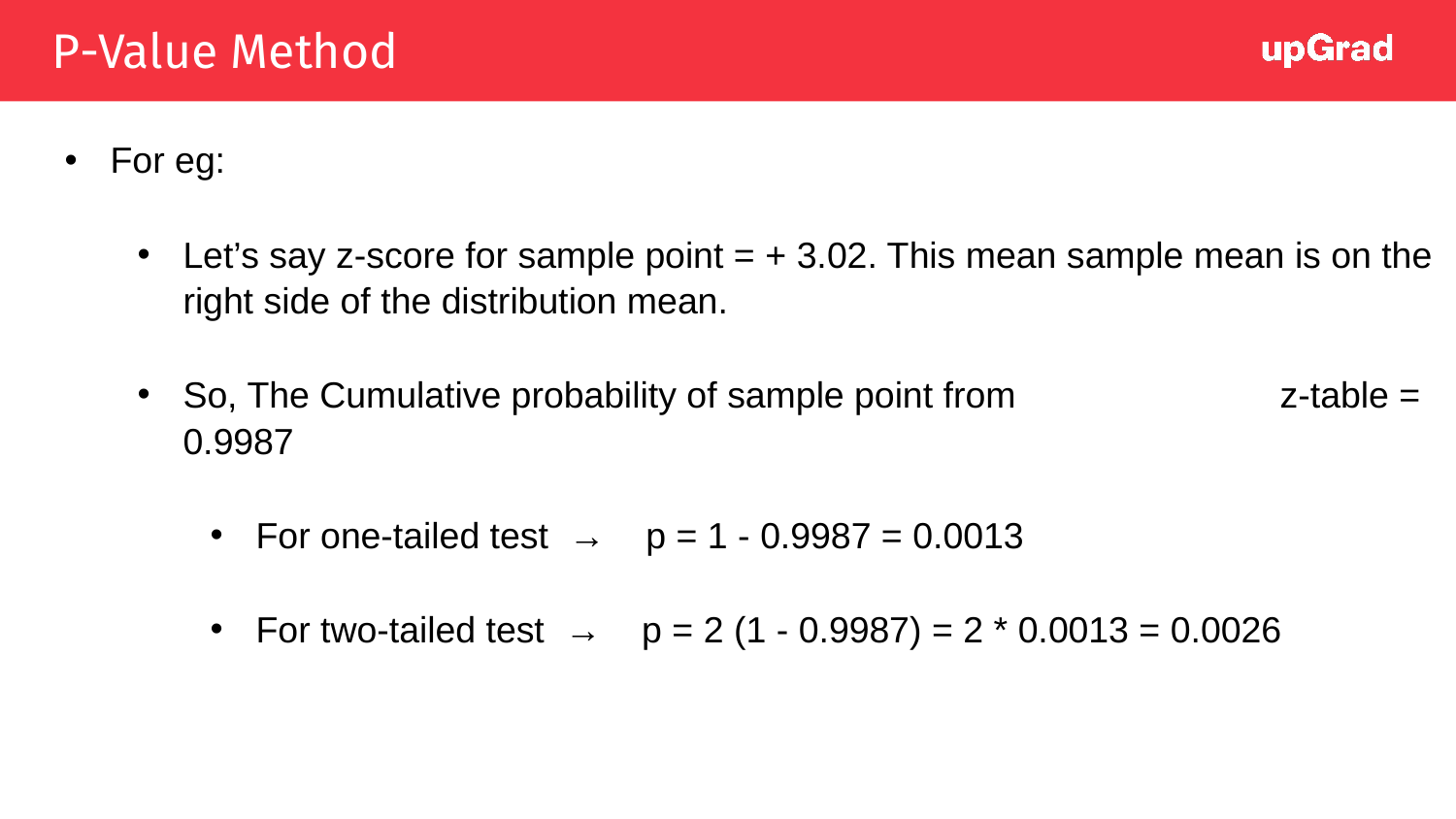

# P-Value Method

For eg:
Let’s say z-score for sample point = + 3.02. This mean sample mean is on the right side of the distribution mean.
So, The Cumulative probability of sample point from                          z-table = 0.9987
For one-tailed test  →    p = 1 - 0.9987 = 0.0013
For two-tailed test  →    p = 2 (1 - 0.9987) = 2 * 0.0013 = 0.0026